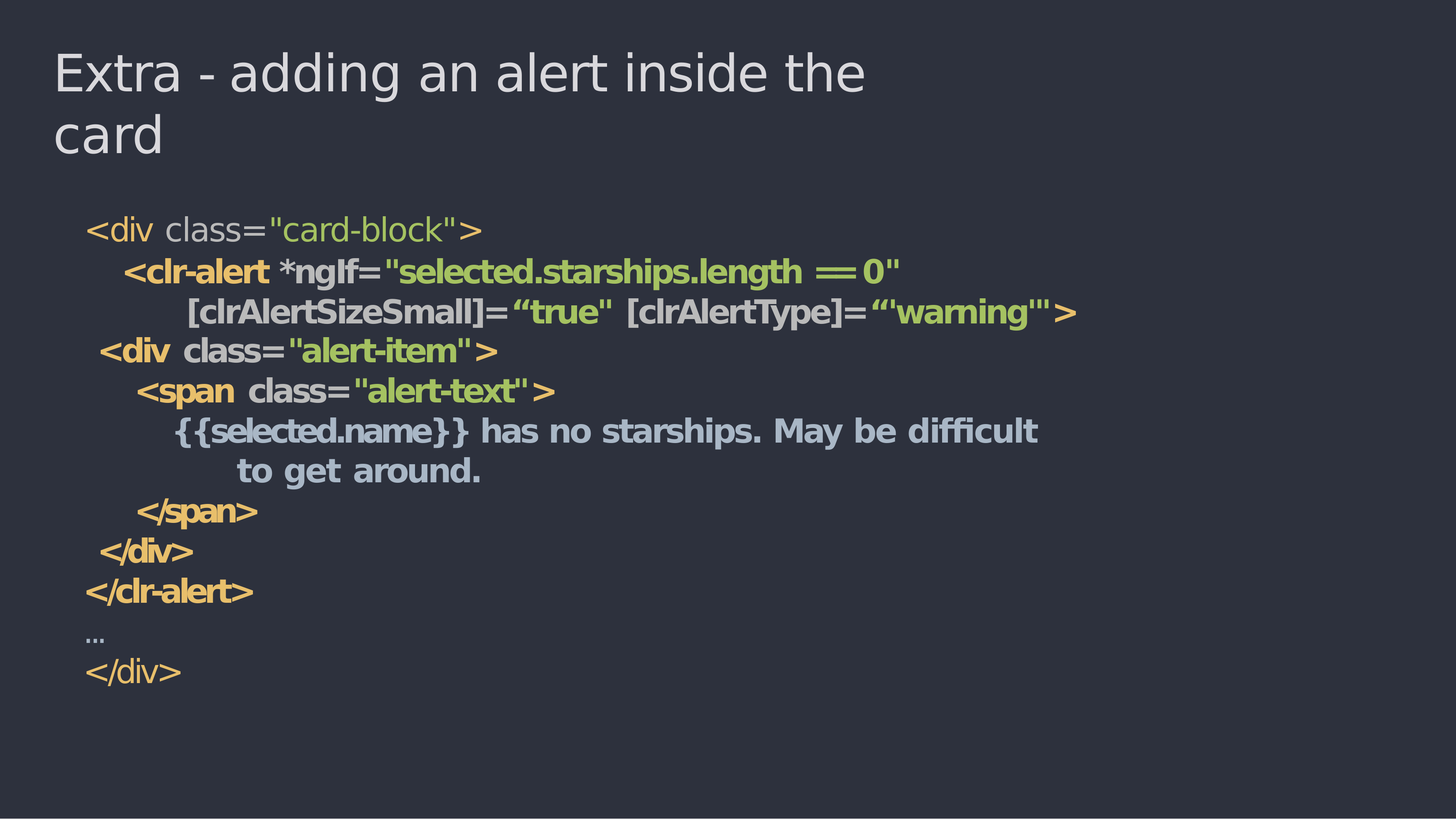

# Extra - adding an alert inside the card
<div class="card-block">
<clr-alert *ngIf="selected.starships.length == 0"  [clrAlertSizeSmall]=“true" [clrAlertType]=“'warning'">
<div class="alert-item">
<span class="alert-text">
{{selected.name}} has no starships. May be difficult to get around.
</span>
</div>
</clr-alert>
...
</div>